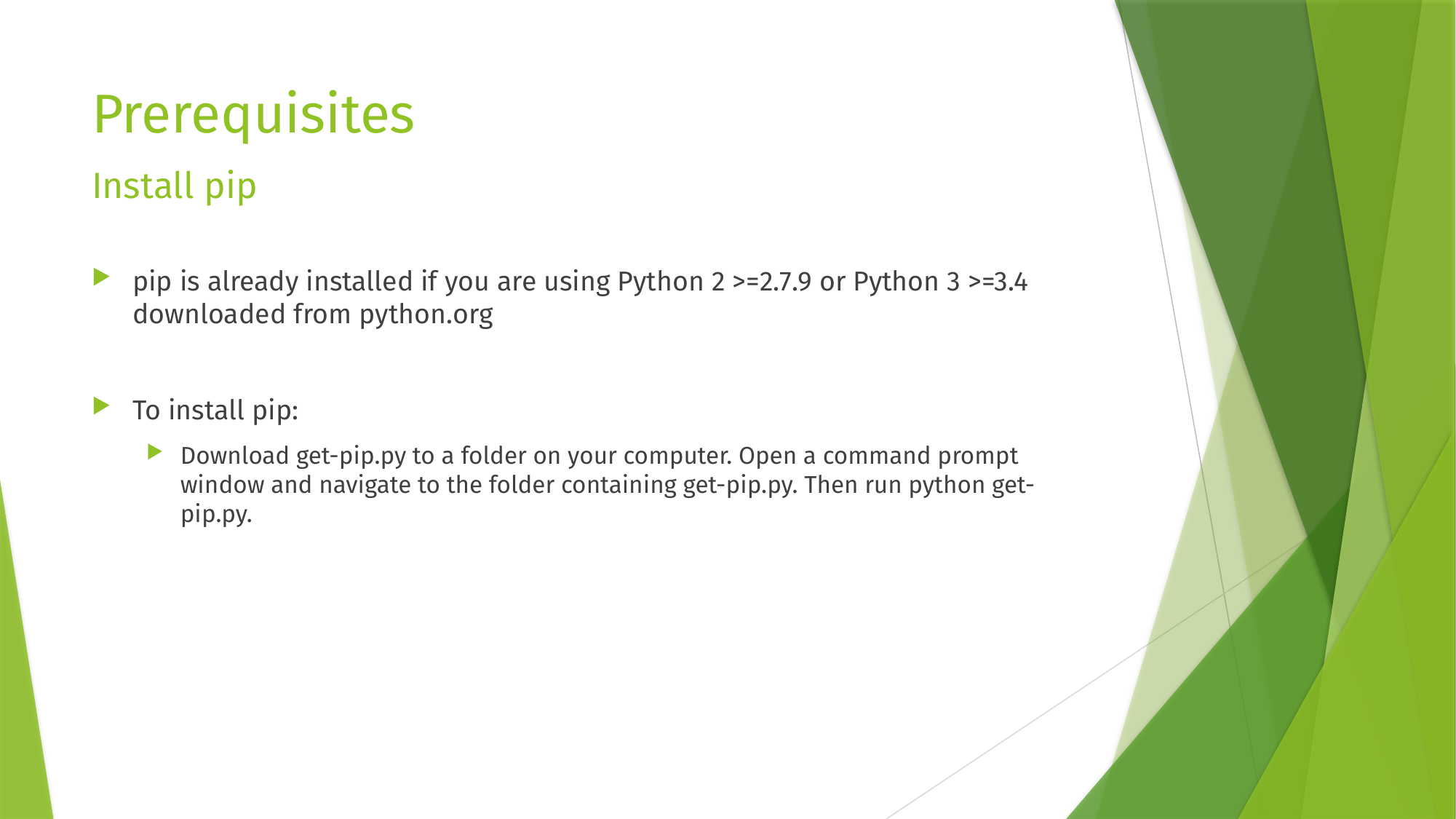

# Prerequisites Install pip
pip is already installed if you are using Python 2 >=2.7.9 or Python 3 >=3.4 downloaded from python.org

To install pip:
Download get-pip.py to a folder on your computer. Open a command prompt window and navigate to the folder containing get-pip.py. Then run python get-pip.py.